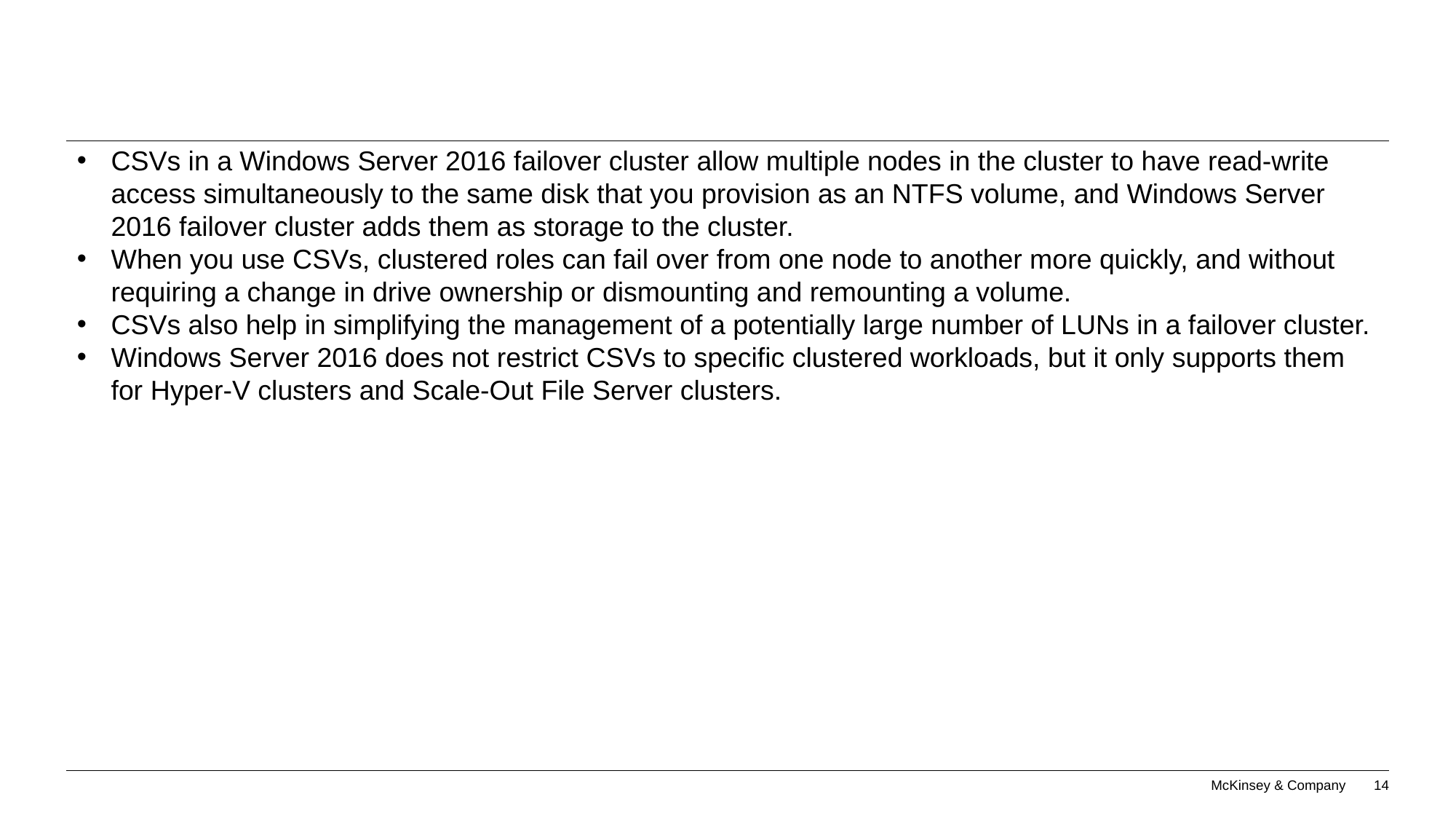

#

CSVs in a Windows Server 2016 failover cluster allow multiple nodes in the cluster to have read-write access simultaneously to the same disk that you provision as an NTFS volume, and Windows Server 2016 failover cluster adds them as storage to the cluster.
When you use CSVs, clustered roles can fail over from one node to another more quickly, and without requiring a change in drive ownership or dismounting and remounting a volume.
CSVs also help in simplifying the management of a potentially large number of LUNs in a failover cluster.
Windows Server 2016 does not restrict CSVs to specific clustered workloads, but it only supports them for Hyper-V clusters and Scale-Out File Server clusters.